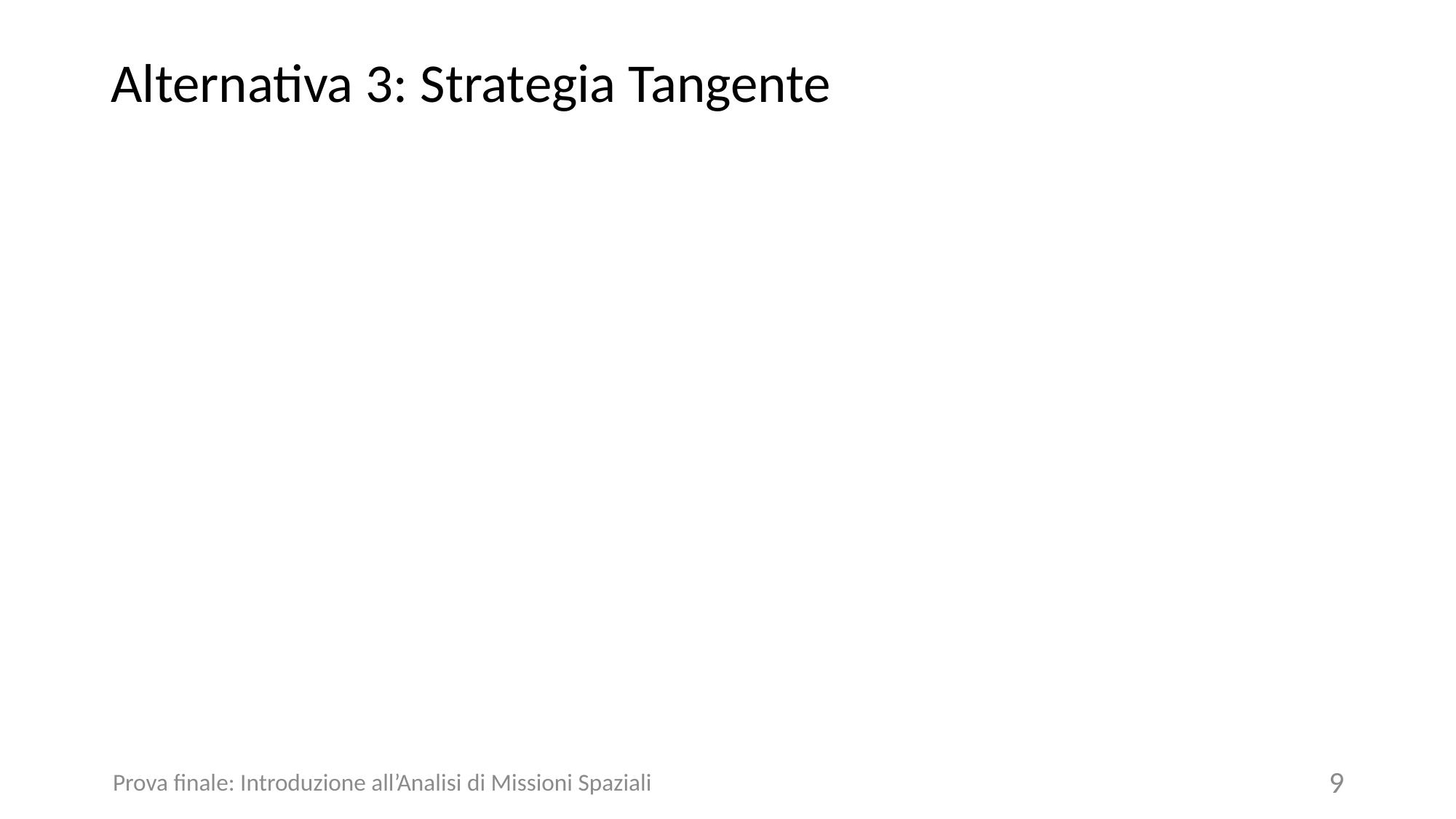

# Alternativa 3: Strategia Tangente

9
Prova finale: Introduzione all’Analisi di Missioni Spaziali